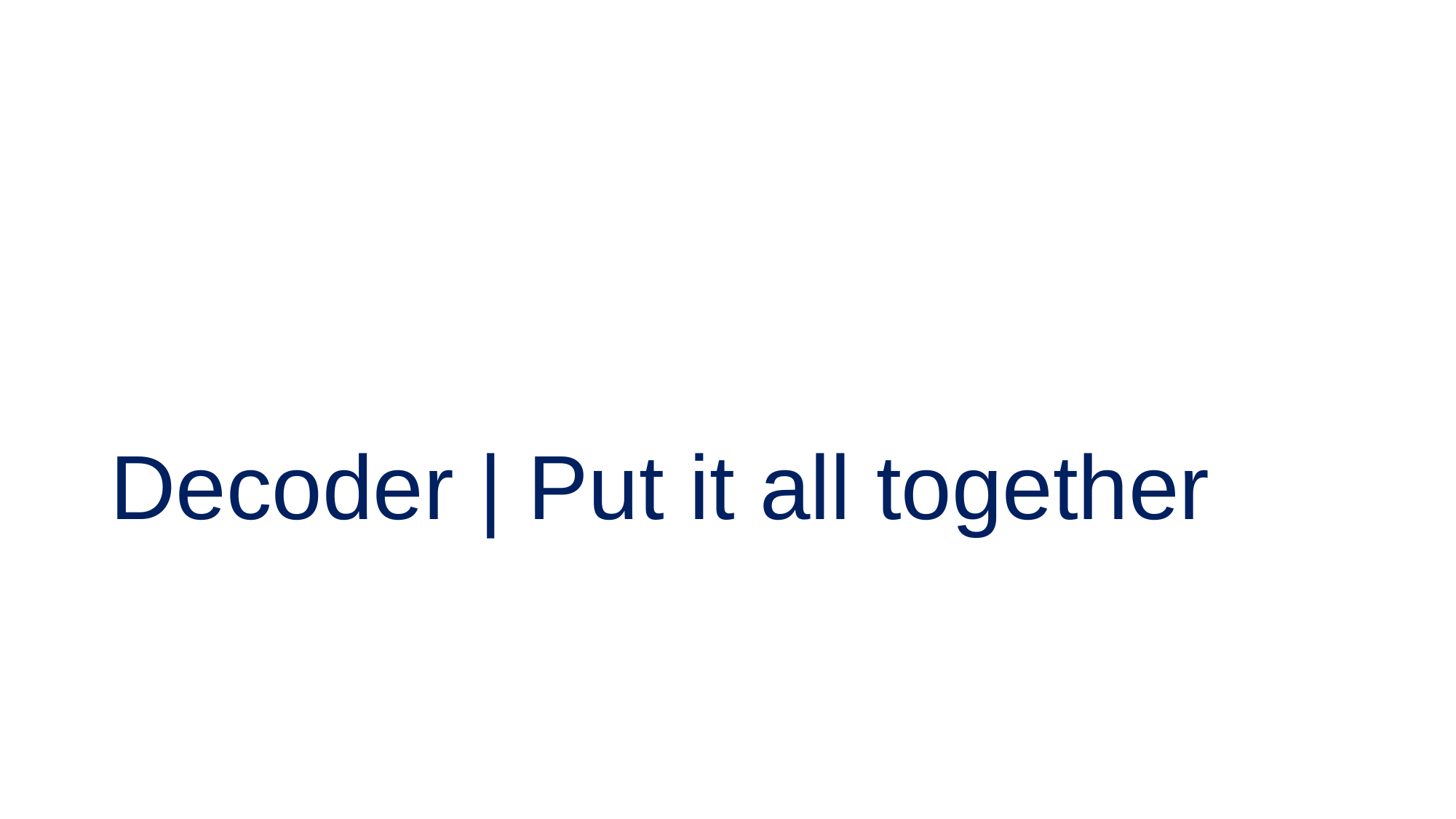

# Decoder | Put it all together